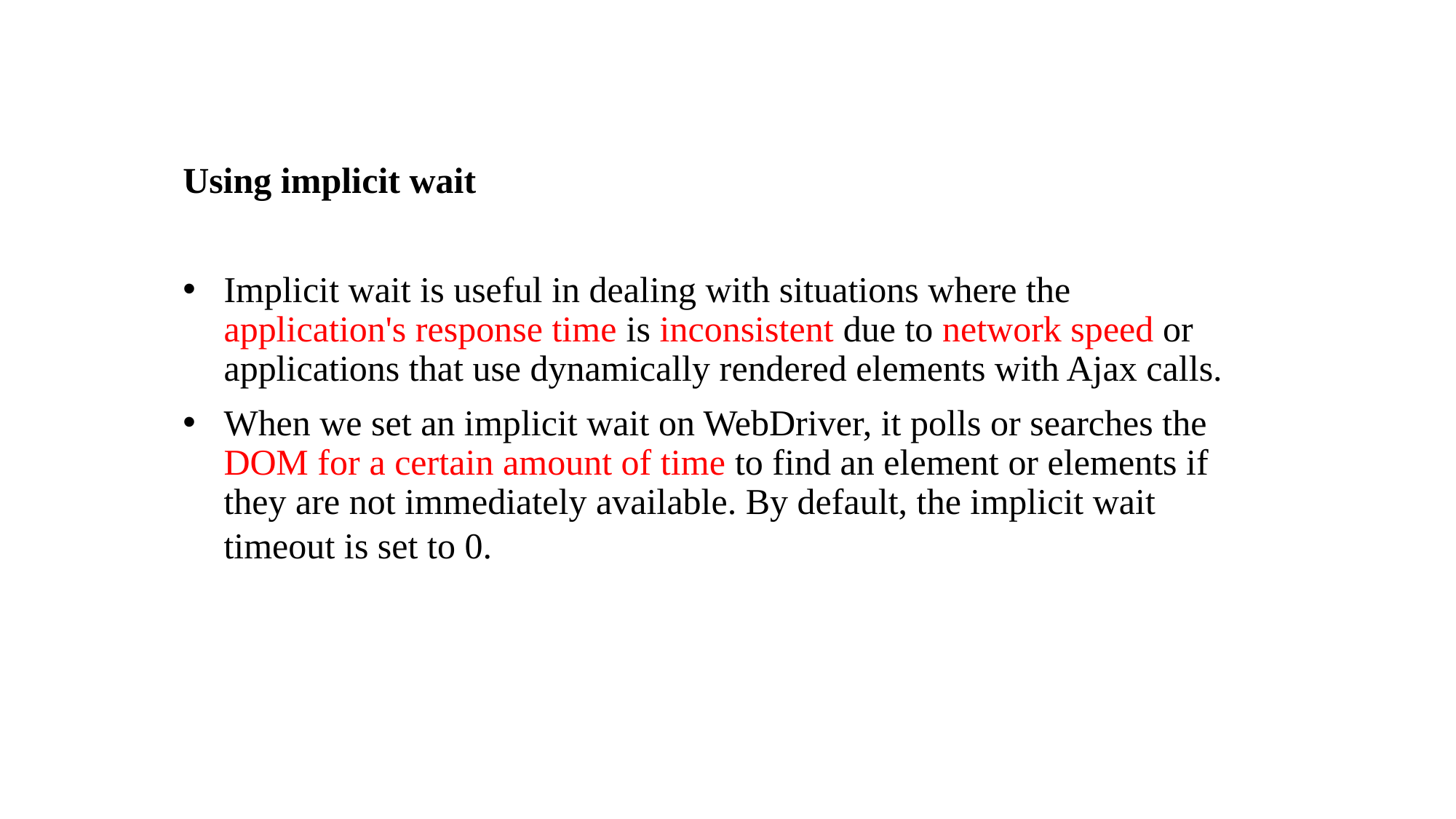

Using implicit wait

Implicit wait is useful in dealing with situations where the
application's response time is inconsistent due to network speed or applications that use dynamically rendered elements with Ajax calls.
When we set an implicit wait on WebDriver, it polls or searches the DOM for a certain amount of time to find an element or elements if they are not immediately available. By default, the implicit wait timeout is set to 0.